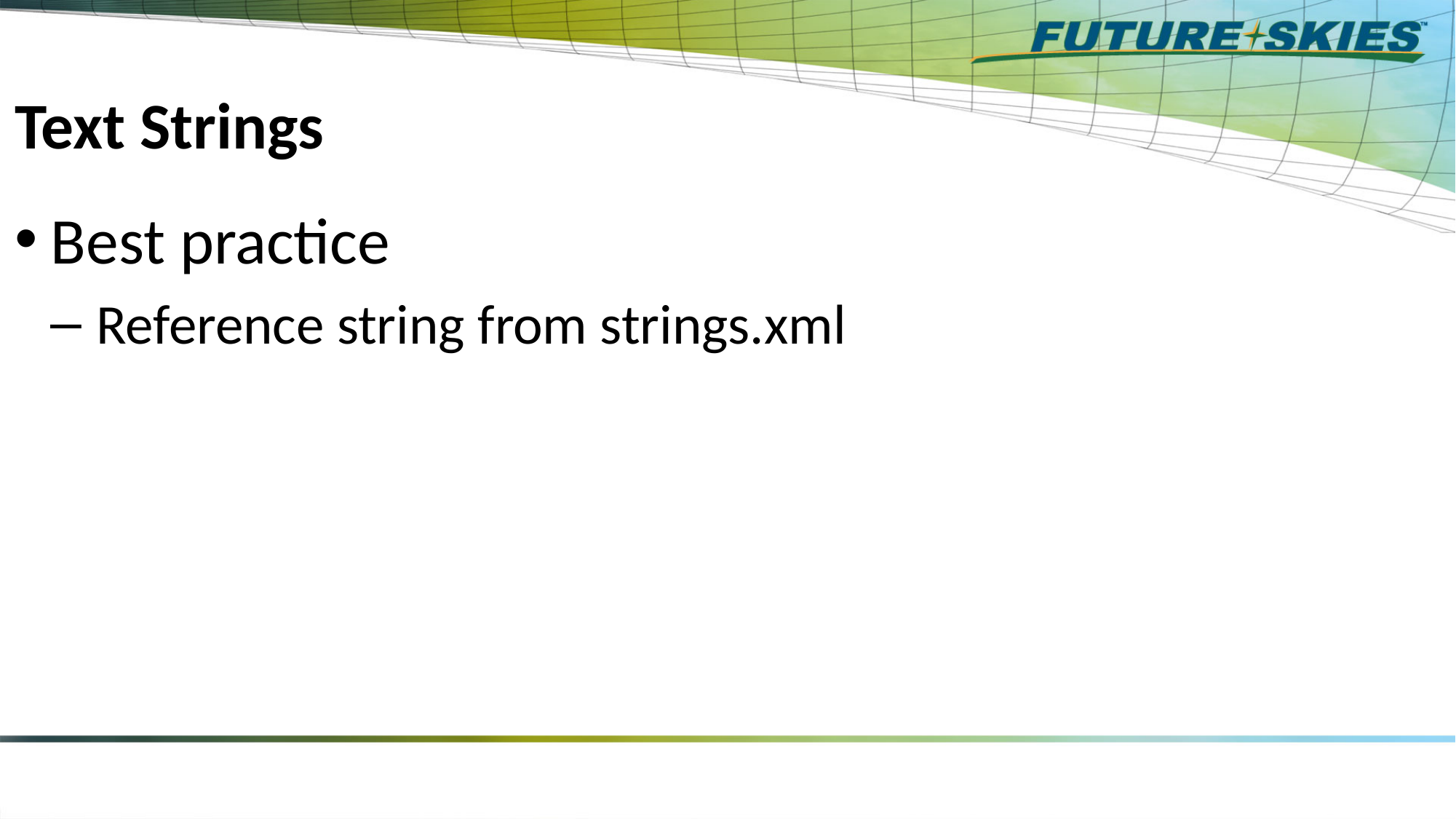

# Text Strings
Best practice
Reference string from strings.xml